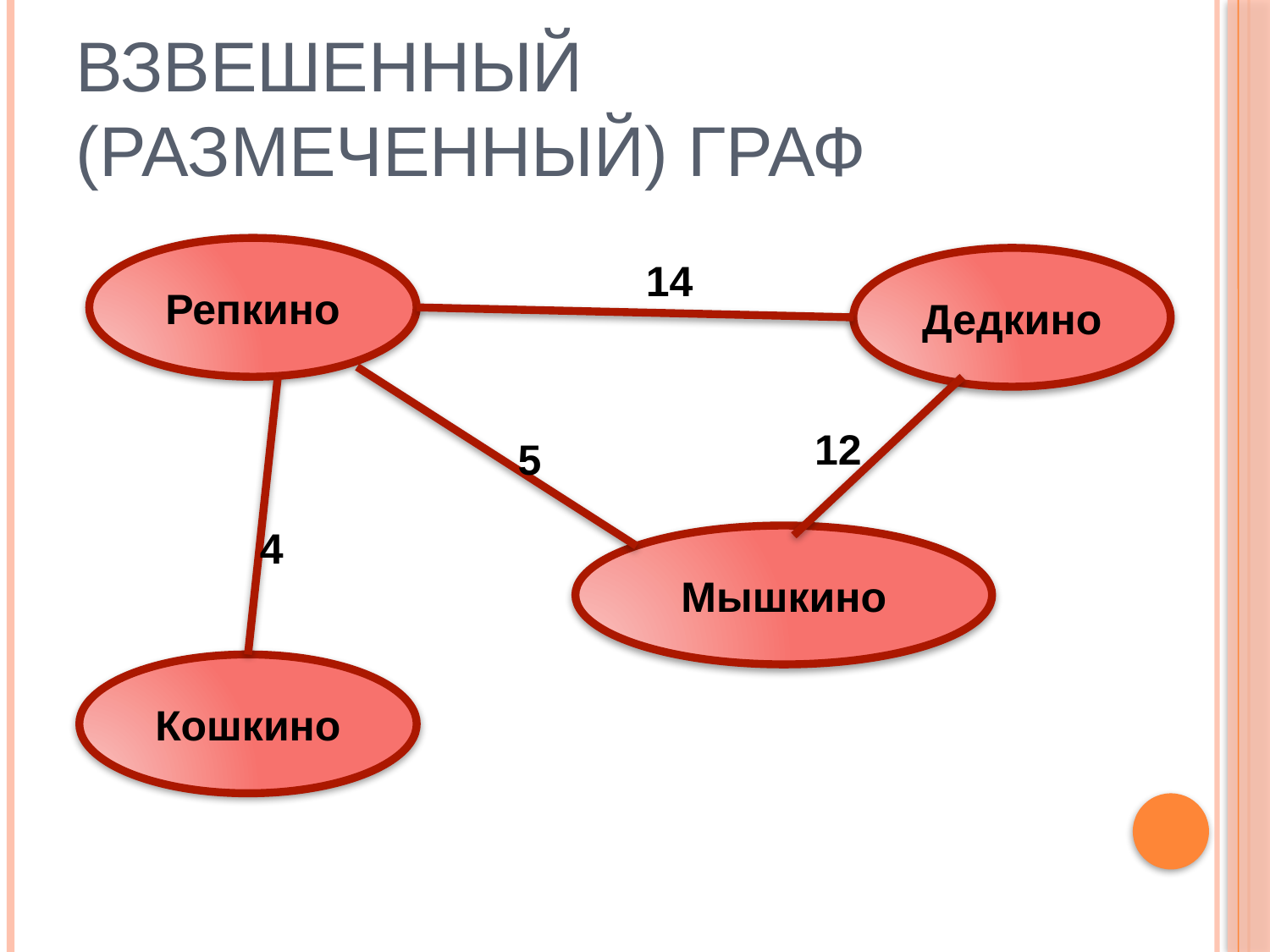

# Взвешенный (размеченный) граф
Репкино
14
Дедкино
12
5
4
Мышкино
Кошкино